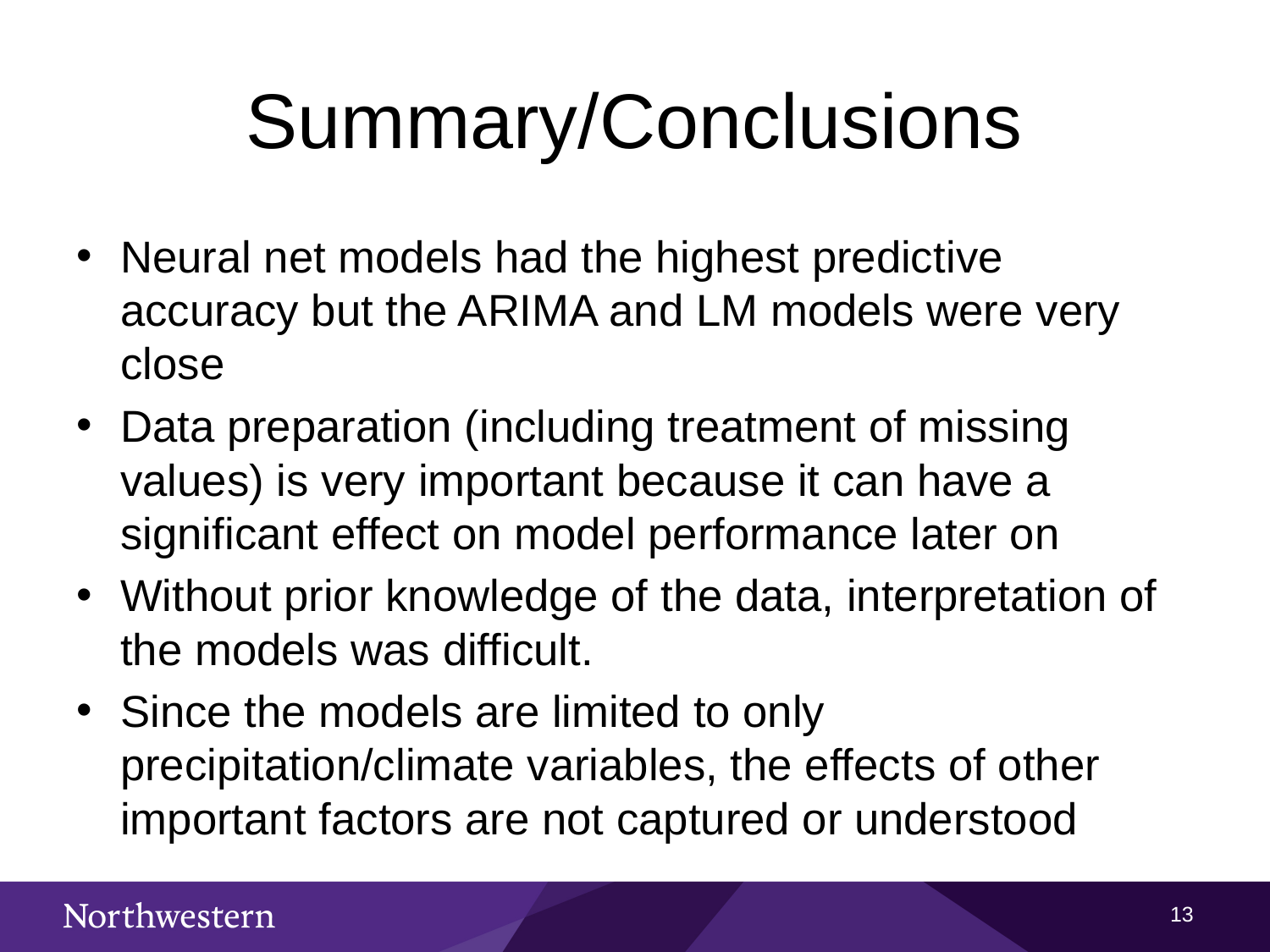

# Summary/Conclusions
Neural net models had the highest predictive accuracy but the ARIMA and LM models were very close
Data preparation (including treatment of missing values) is very important because it can have a significant effect on model performance later on
Without prior knowledge of the data, interpretation of the models was difficult.
Since the models are limited to only precipitation/climate variables, the effects of other important factors are not captured or understood

13